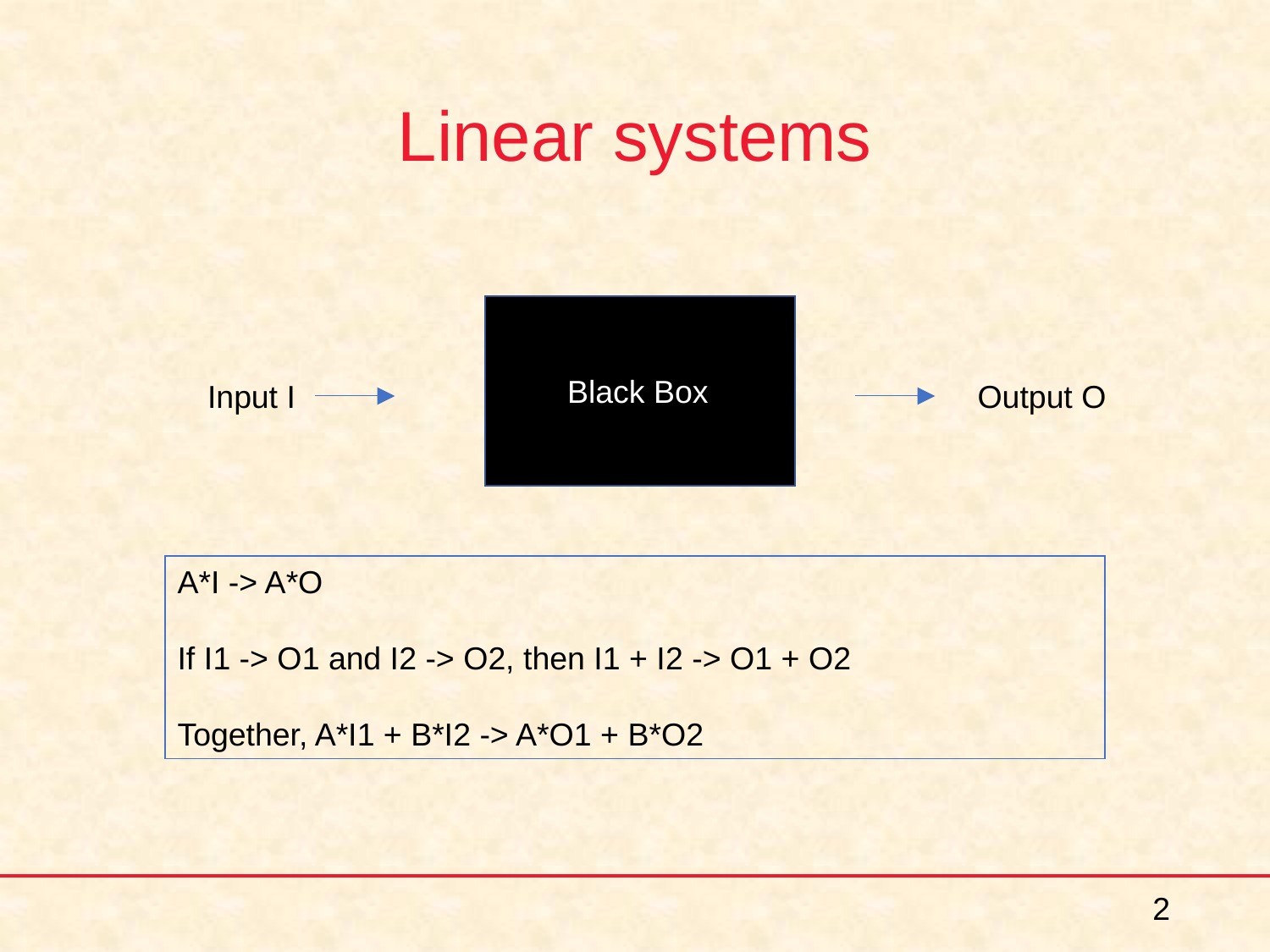

# Linear systems

Input I
Output O
Black Box
A*I -> A*O

If I1 -> O1 and I2 -> O2, then I1 + I2 -> O1 + O2

Together, A*I1 + B*I2 -> A*O1 + B*O2
2